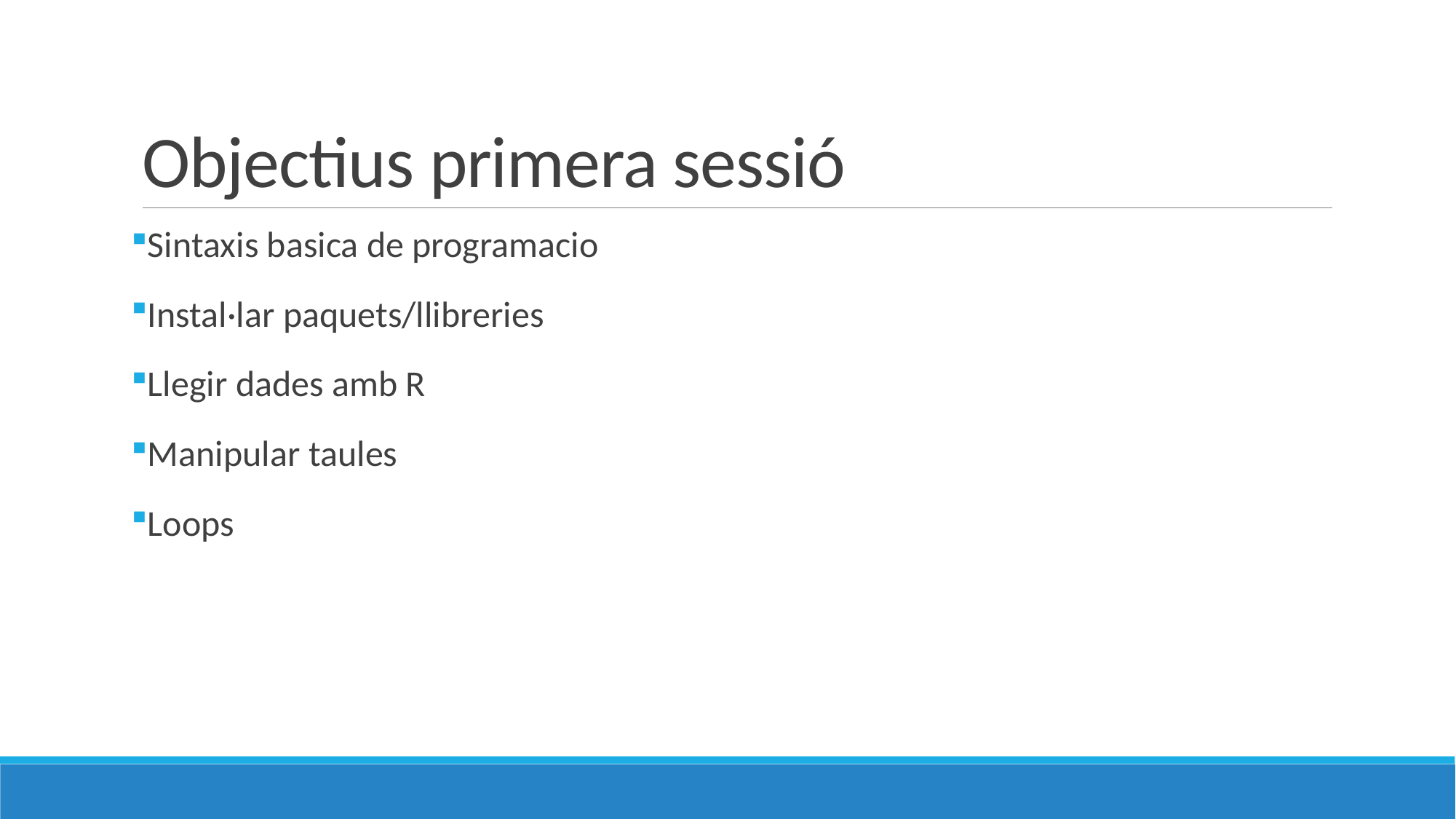

# Objectius primera sessió
Sintaxis basica de programacio
Instal·lar paquets/llibreries
Llegir dades amb R
Manipular taules
Loops